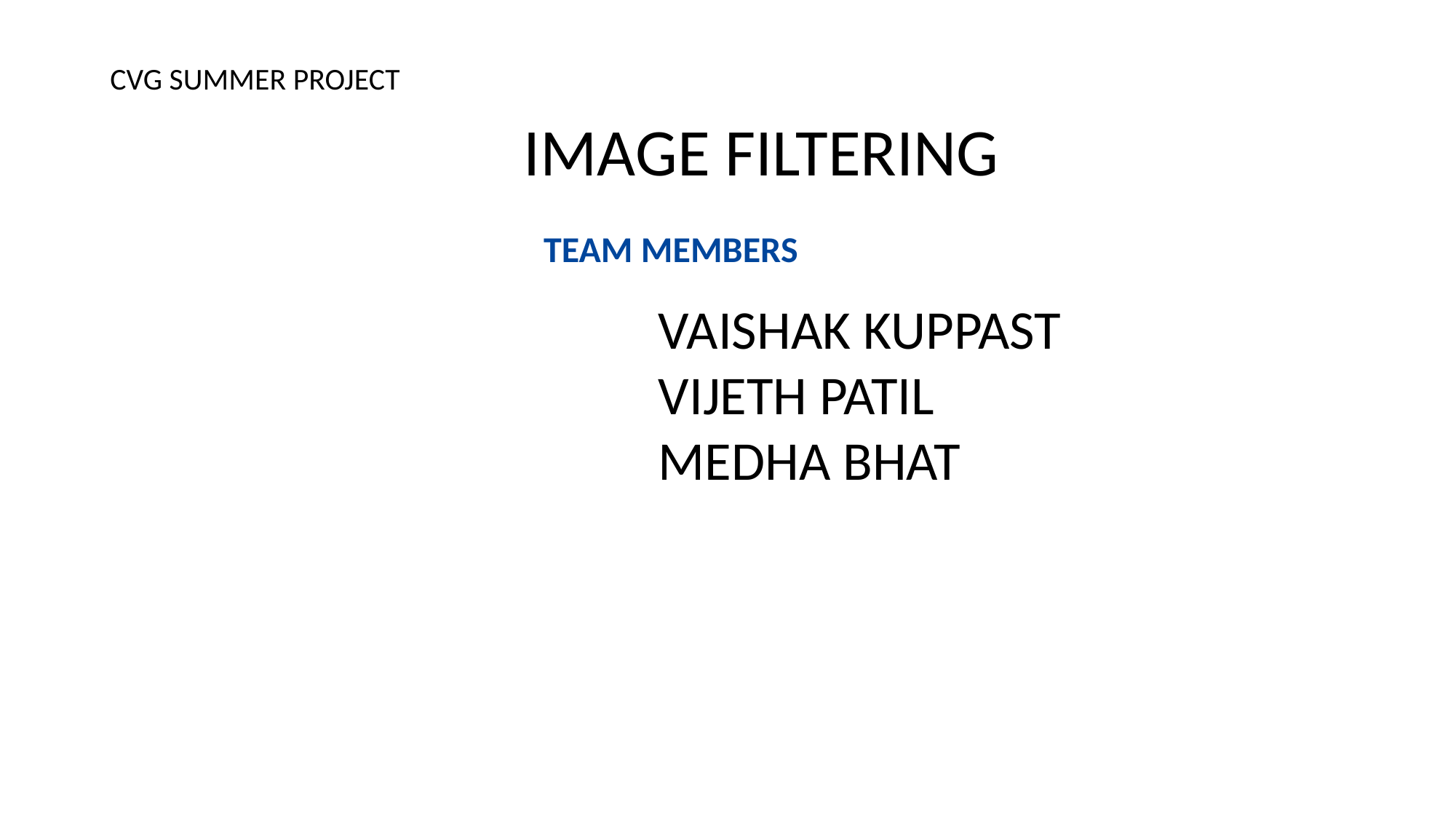

IMAGE FILTERING
CVG SUMMER PROJECT
TEAM MEMBERS
VAISHAK KUPPAST
VIJETH PATIL
MEDHA BHAT